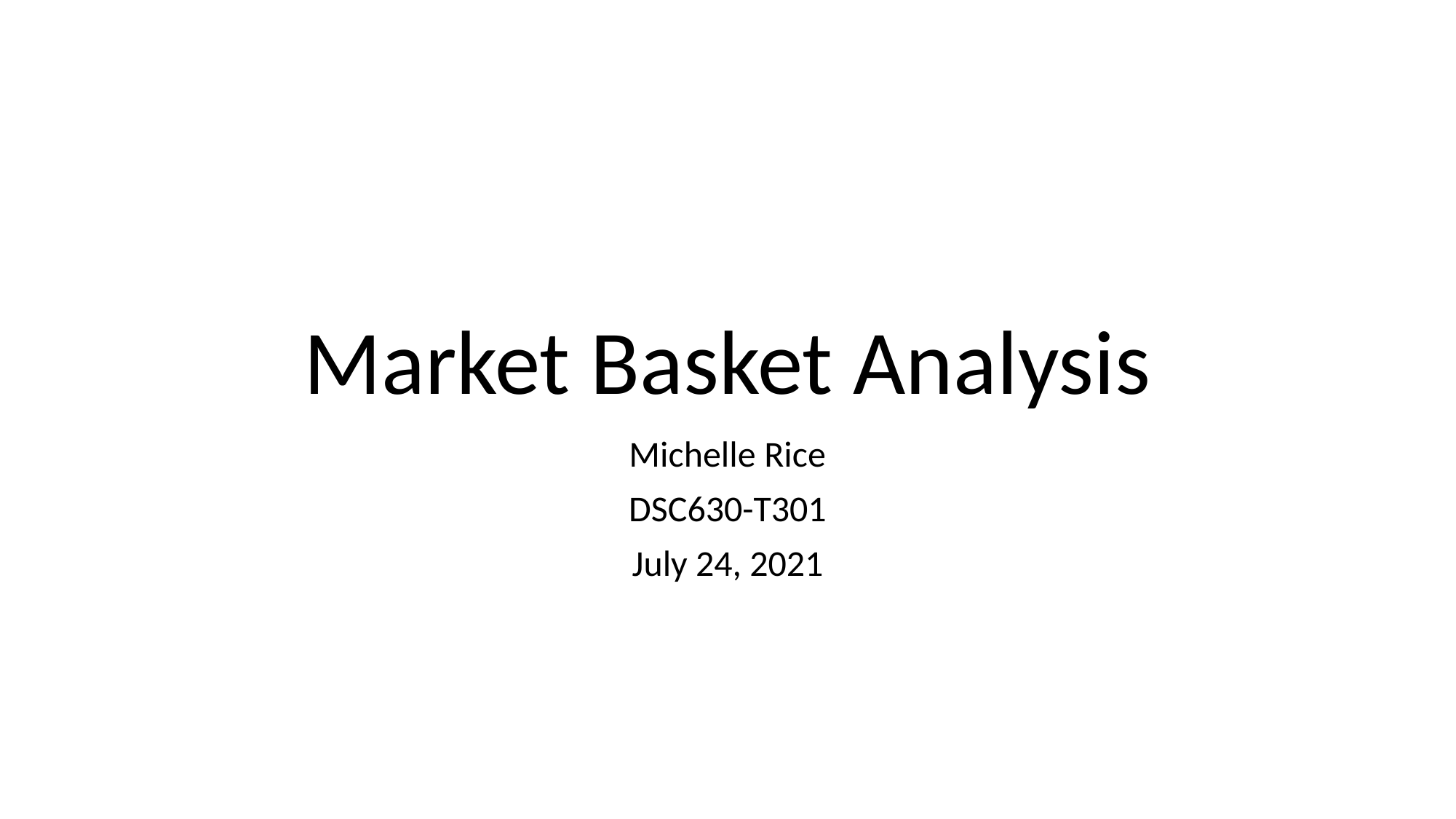

# Market Basket Analysis
Michelle Rice
DSC630-T301
July 24, 2021